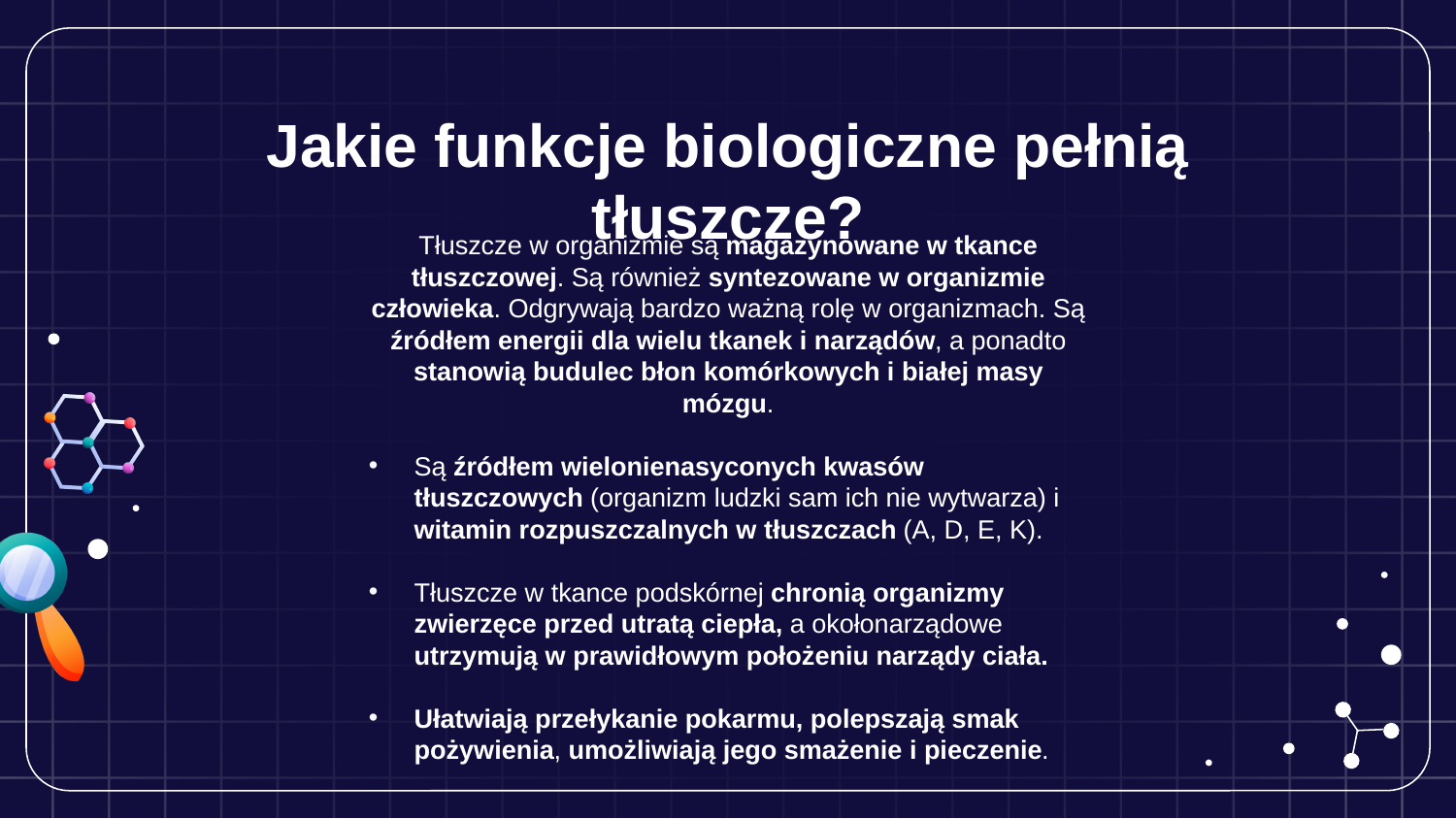

Jakie funkcje biologiczne pełnią tłuszcze?
Tłuszcze w organizmie są magazynowane w tkance tłuszczowej. Są również syntezowane w organizmie człowieka. Odgrywają bardzo ważną rolę w organizmach. Są źródłem energii dla wielu tkanek i narządów, a ponadto stanowią budulec błon komórkowych i białej masy mózgu.

Są źródłem wielonienasyconych kwasów tłuszczowych (organizm ludzki sam ich nie wytwarza) i witamin rozpuszczalnych w tłuszczach (A, D, E, K).

Tłuszcze w tkance podskórnej chronią organizmy zwierzęce przed utratą ciepła, a okołonarządowe utrzymują w prawidłowym położeniu narządy ciała.

Ułatwiają przełykanie pokarmu, polepszają smak pożywienia, umożliwiają jego smażenie i pieczenie.